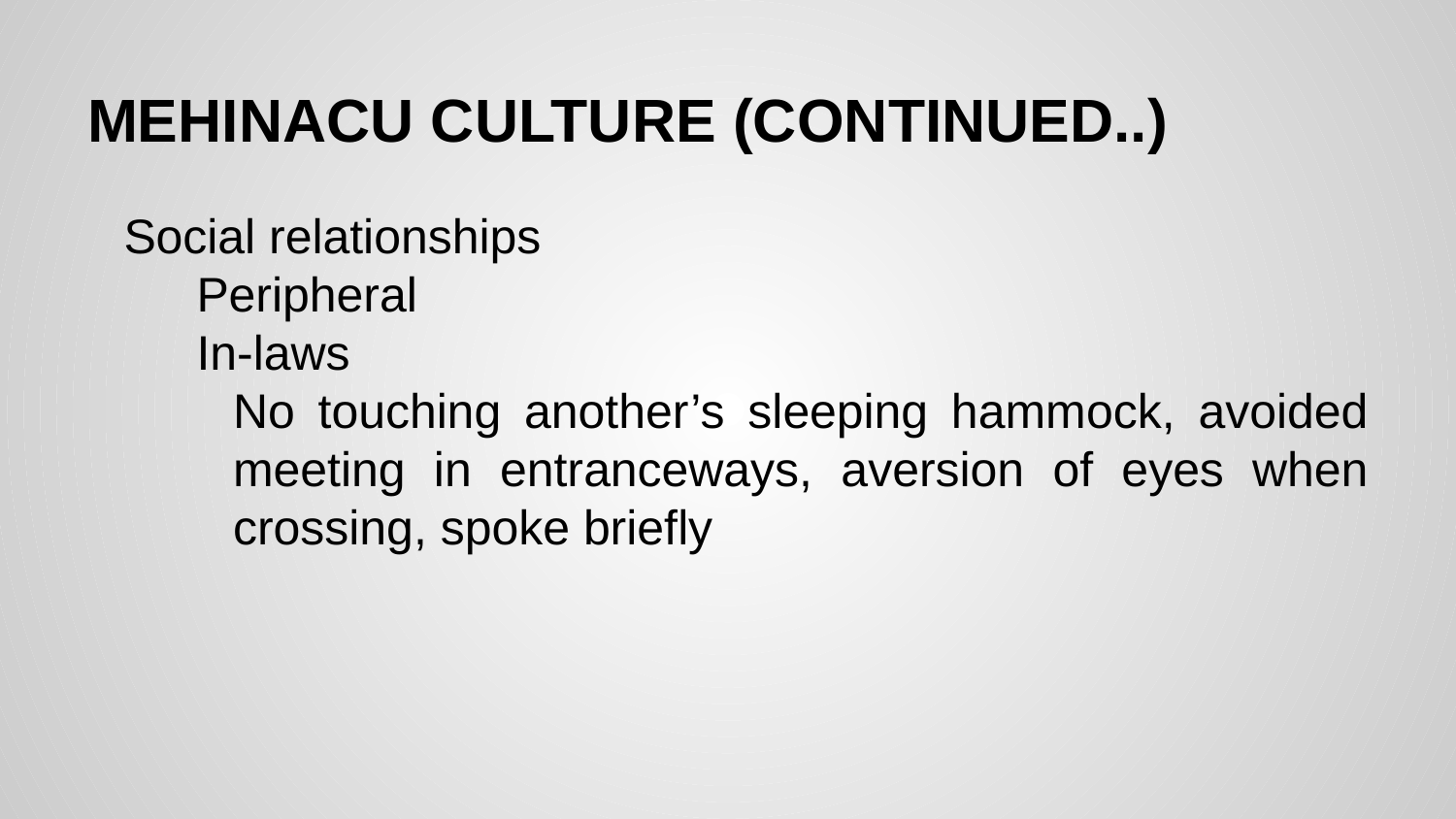

# MEHINACU CULTURE (CONTINUED..)
Social relationships
Peripheral
In-laws
No touching another’s sleeping hammock, avoided meeting in entranceways, aversion of eyes when crossing, spoke briefly